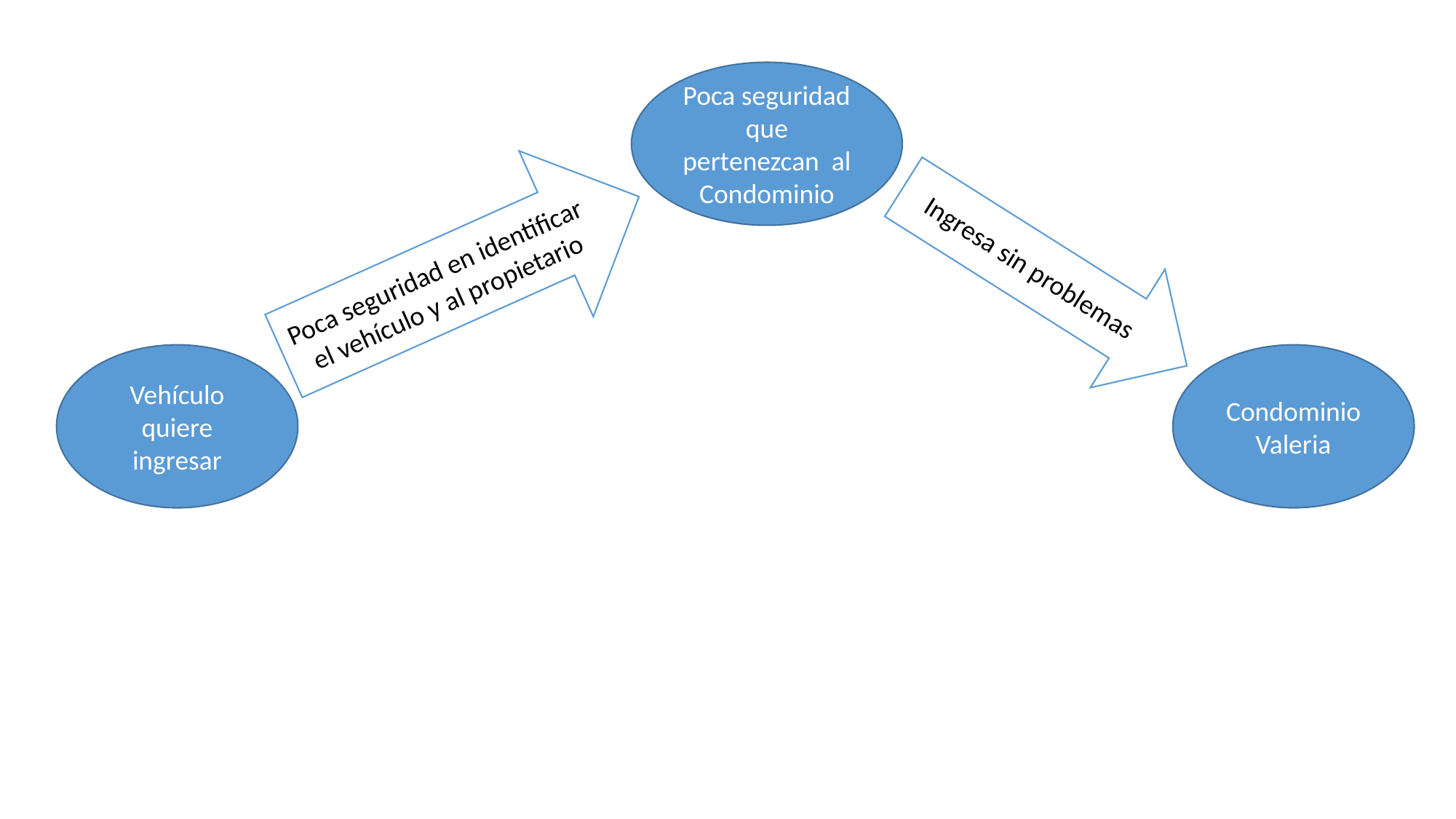

Poca seguridad que pertenezcan  al Condominio
Poca seguridad en identificar el vehículo y al propietario
Ingresa sin problemas
Vehículo quiere ingresar
Condominio Valeria